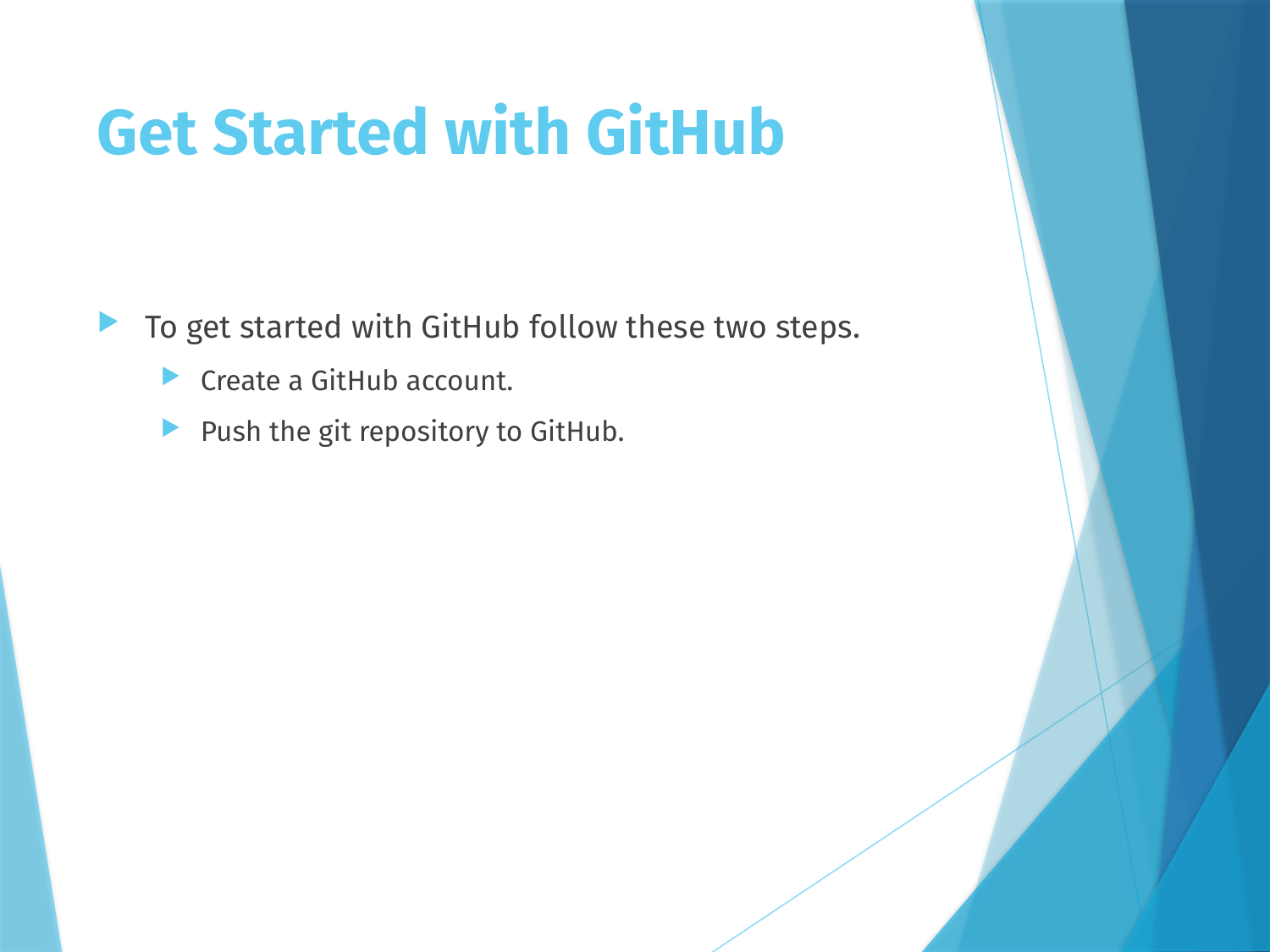

# Get Started with GitHub
To get started with GitHub follow these two steps.
Create a GitHub account.
Push the git repository to GitHub.